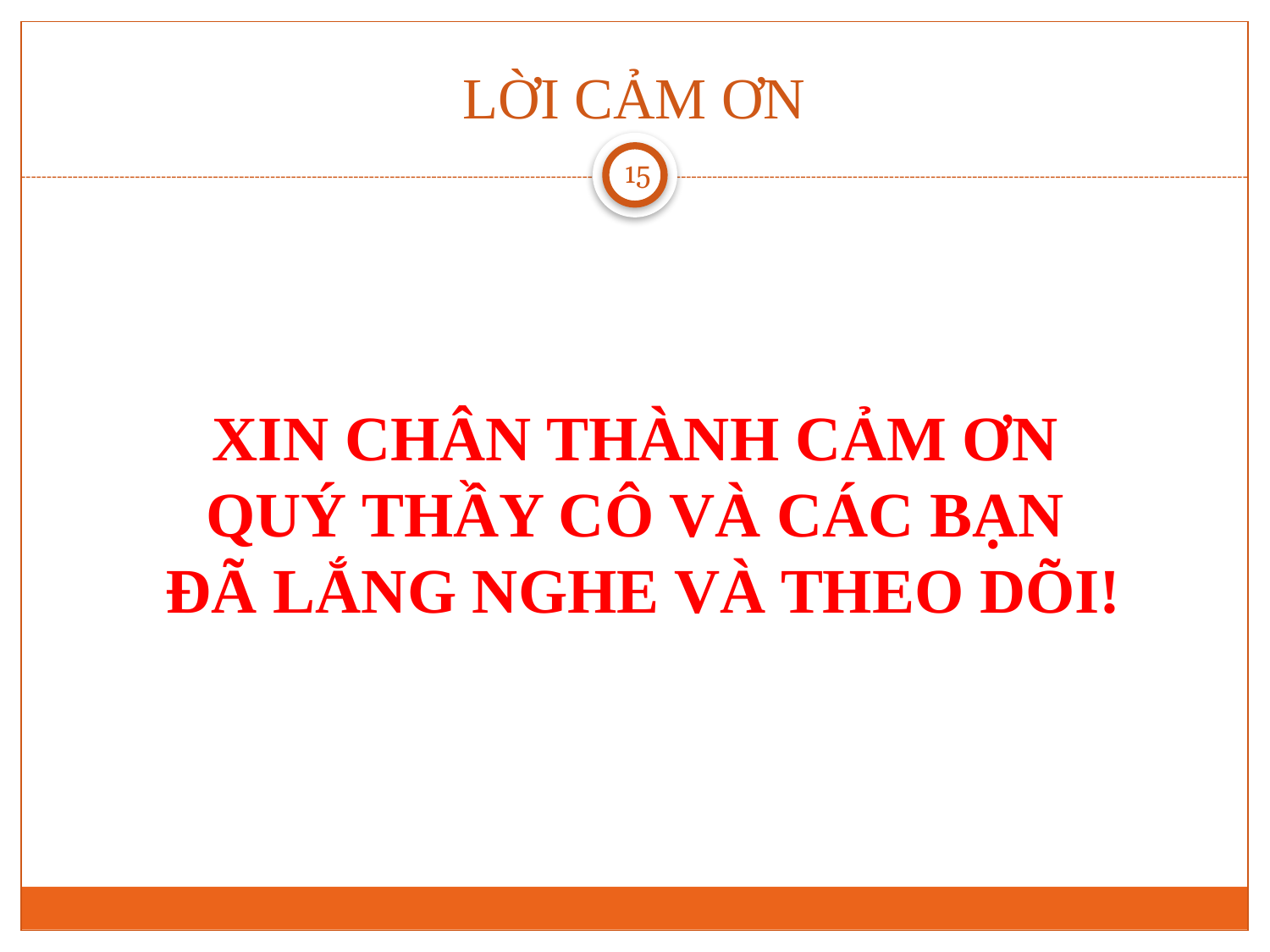

# LỜI CẢM ƠN
15
XIN CHÂN THÀNH CẢM ƠN
QUÝ THẦY CÔ VÀ CÁC BẠN
ĐÃ LẮNG NGHE VÀ THEO DÕI!